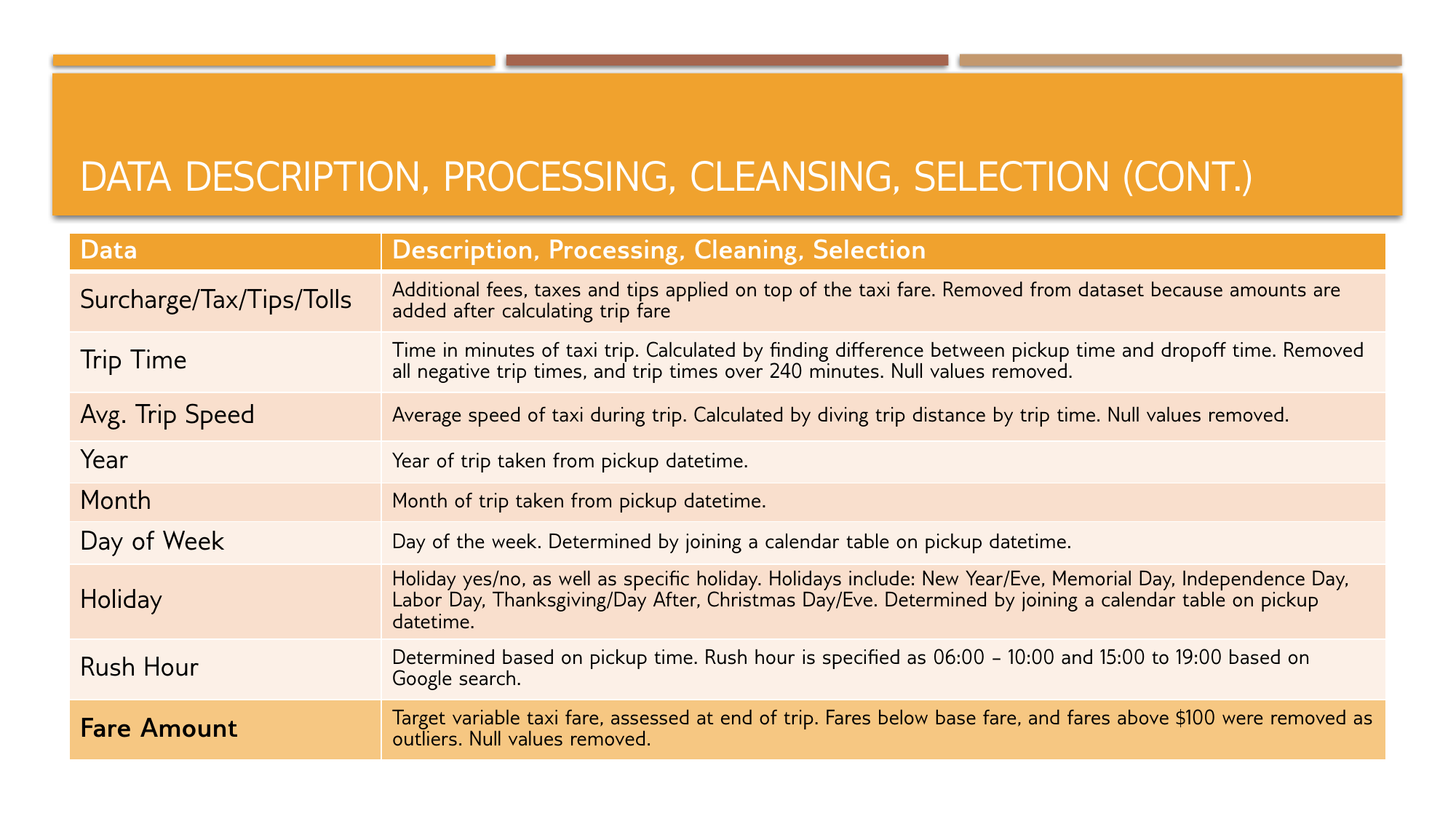

# Data Description, processing, cleansing, Selection (cont.)
| Data | Description, Processing, Cleaning, Selection |
| --- | --- |
| Surcharge/Tax/Tips/Tolls | Additional fees, taxes and tips applied on top of the taxi fare. Removed from dataset because amounts are added after calculating trip fare |
| Trip Time | Time in minutes of taxi trip. Calculated by finding difference between pickup time and dropoff time. Removed all negative trip times, and trip times over 240 minutes. Null values removed. |
| Avg. Trip Speed | Average speed of taxi during trip. Calculated by diving trip distance by trip time. Null values removed. |
| Year | Year of trip taken from pickup datetime. |
| Month | Month of trip taken from pickup datetime. |
| Day of Week | Day of the week. Determined by joining a calendar table on pickup datetime. |
| Holiday | Holiday yes/no, as well as specific holiday. Holidays include: New Year/Eve, Memorial Day, Independence Day, Labor Day, Thanksgiving/Day After, Christmas Day/Eve. Determined by joining a calendar table on pickup datetime. |
| Rush Hour | Determined based on pickup time. Rush hour is specified as 06:00 – 10:00 and 15:00 to 19:00 based on Google search. |
| Fare Amount | Target variable taxi fare, assessed at end of trip. Fares below base fare, and fares above $100 were removed as outliers. Null values removed. |